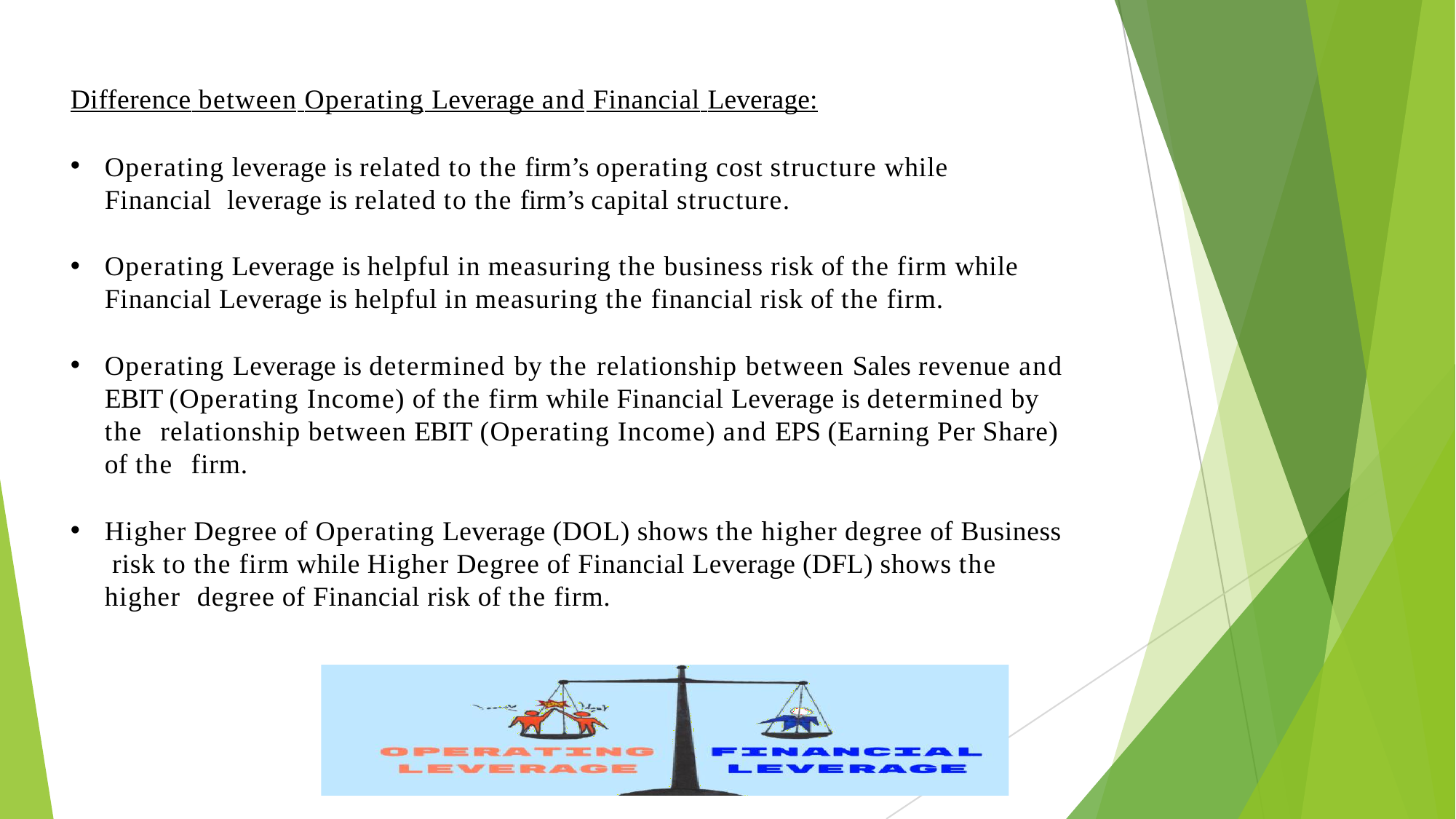

Difference between Operating Leverage and Financial Leverage:

Operating leverage is related to the firm’s operating cost structure while Financial  leverage is related to the firm’s capital structure.

Operating Leverage is helpful in measuring the business risk of the firm while
Financial Leverage is helpful in measuring the financial risk of the firm.

Operating Leverage is determined by the relationship between Sales revenue and  EBIT (Operating Income) of the firm while Financial Leverage is determined by the  relationship between EBIT (Operating Income) and EPS (Earning Per Share) of the  firm.

Higher Degree of Operating Leverage (DOL) shows the higher degree of Business  risk to the firm while Higher Degree of Financial Leverage (DFL) shows the higher  degree of Financial risk of the firm.